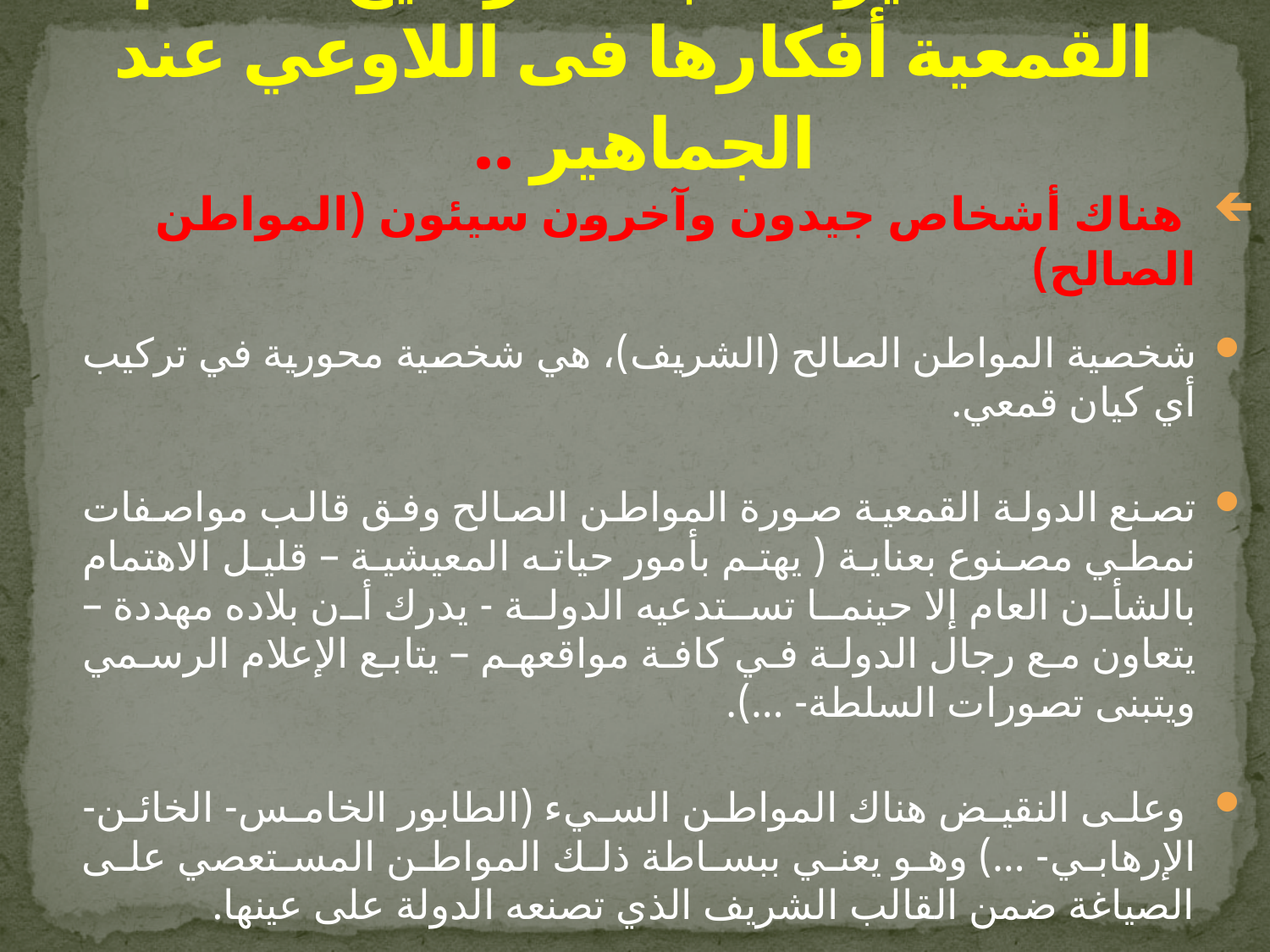

# الأساطير السبعة لترسيخ النظم القمعية أفكارها فى اللاوعي عند الجماهير ..
 هناك أشخاص جيدون وآخرون سيئون (المواطن الصالح)

شخصية المواطن الصالح (الشريف)، هي شخصية محورية في تركيب أي كيان قمعي.

تصنع الدولة القمعية صورة المواطن الصالح وفق قالب مواصفات نمطي مصنوع بعناية ( يهتم بأمور حياته المعيشية – قليل الاهتمام بالشأن العام إلا حينما تستدعيه الدولة - يدرك أن بلاده مهددة – يتعاون مع رجال الدولة في كافة مواقعهم – يتابع الإعلام الرسمي ويتبنى تصورات السلطة- …).

 وعلى النقيض هناك المواطن السيء (الطابور الخامس- الخائن- الإرهابي- …) وهو يعني ببساطة ذلك المواطن المستعصي على الصياغة ضمن القالب الشريف الذي تصنعه الدولة على عينها.